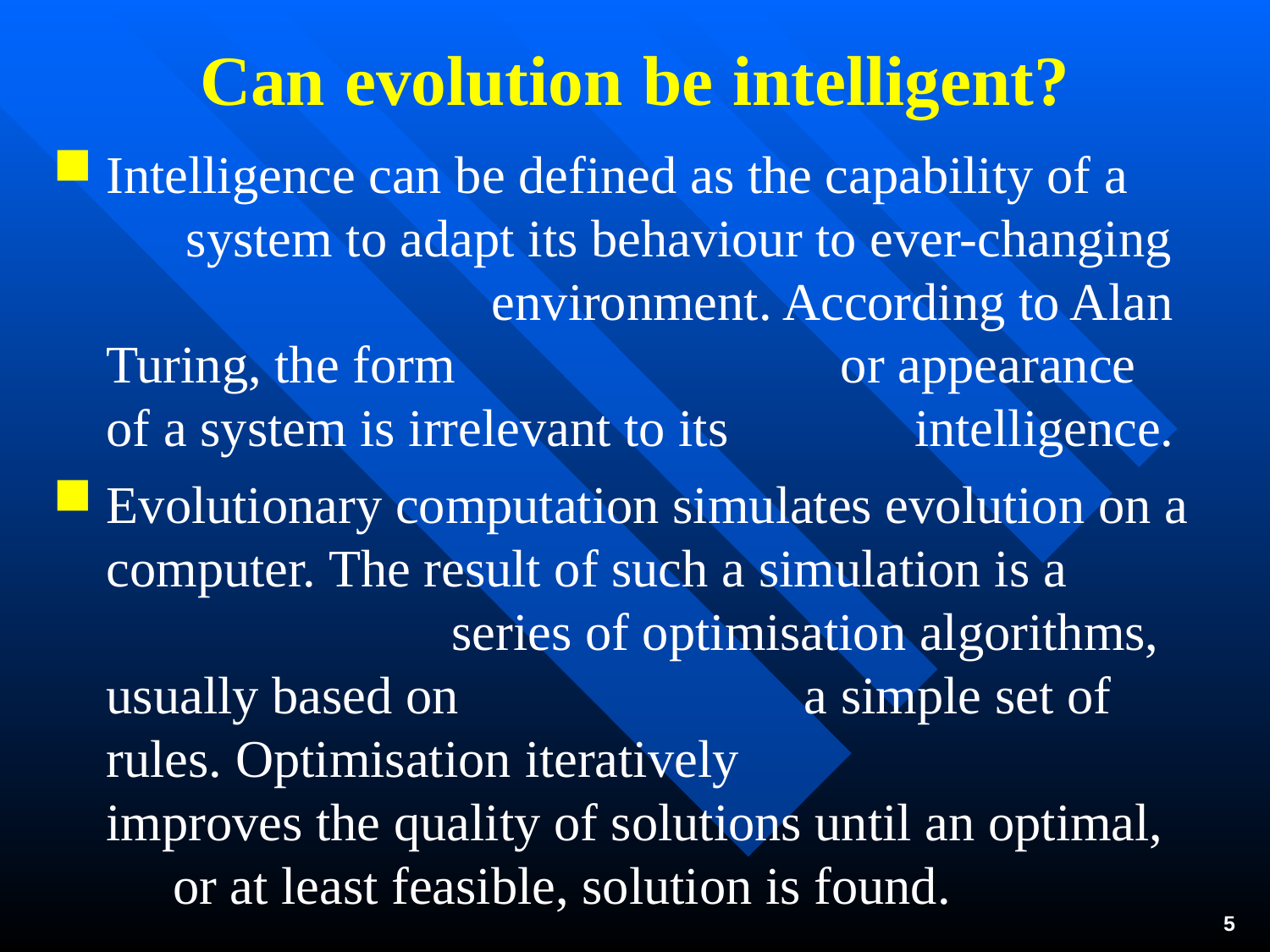

Can evolution be intelligent?
Intelligence can be defined as the capability of a           system to adapt its behaviour to ever-changing                               environment. According to Alan Turing, the form                             or appearance of a system is irrelevant to its              intelligence.
Evolutionary computation simulates evolution on a computer. The result of such a simulation is a                                    series of optimisation algorithms, usually based on                          a simple set of rules. Optimisation iteratively                            improves the quality of solutions until an optimal,        or at least feasible, solution is found.